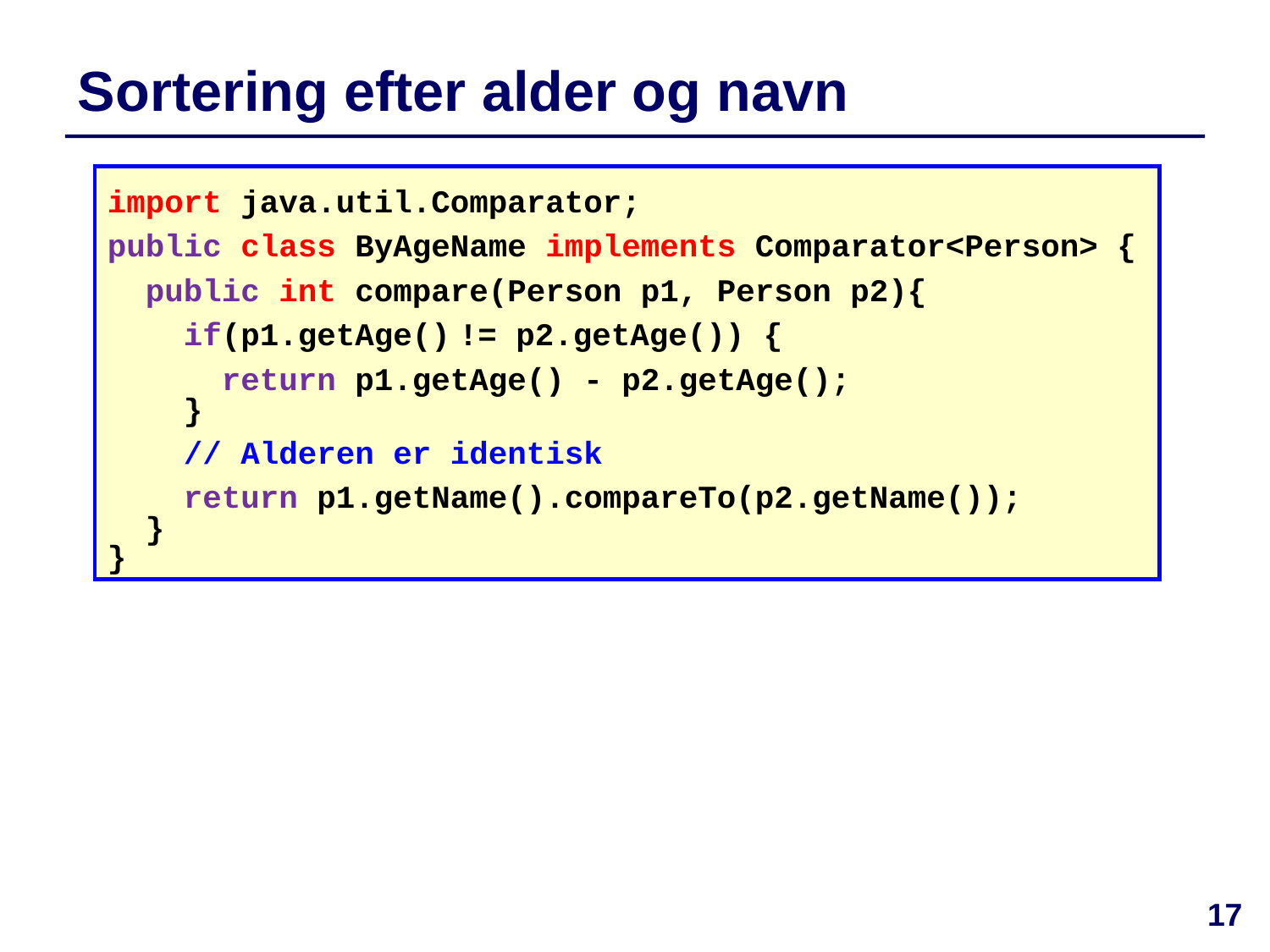

# Sortering efter alder og navn

import java.util.Comparator;
public class ByAgeName implements Comparator<Person> {
  public int compare(Person p1, Person p2){
    if(p1.getAge() != p2.getAge()) {
      return p1.getAge() - p2.getAge();
    }
    // Alderen er identisk
    return p1.getName().compareTo(p2.getName());
  }
}
17